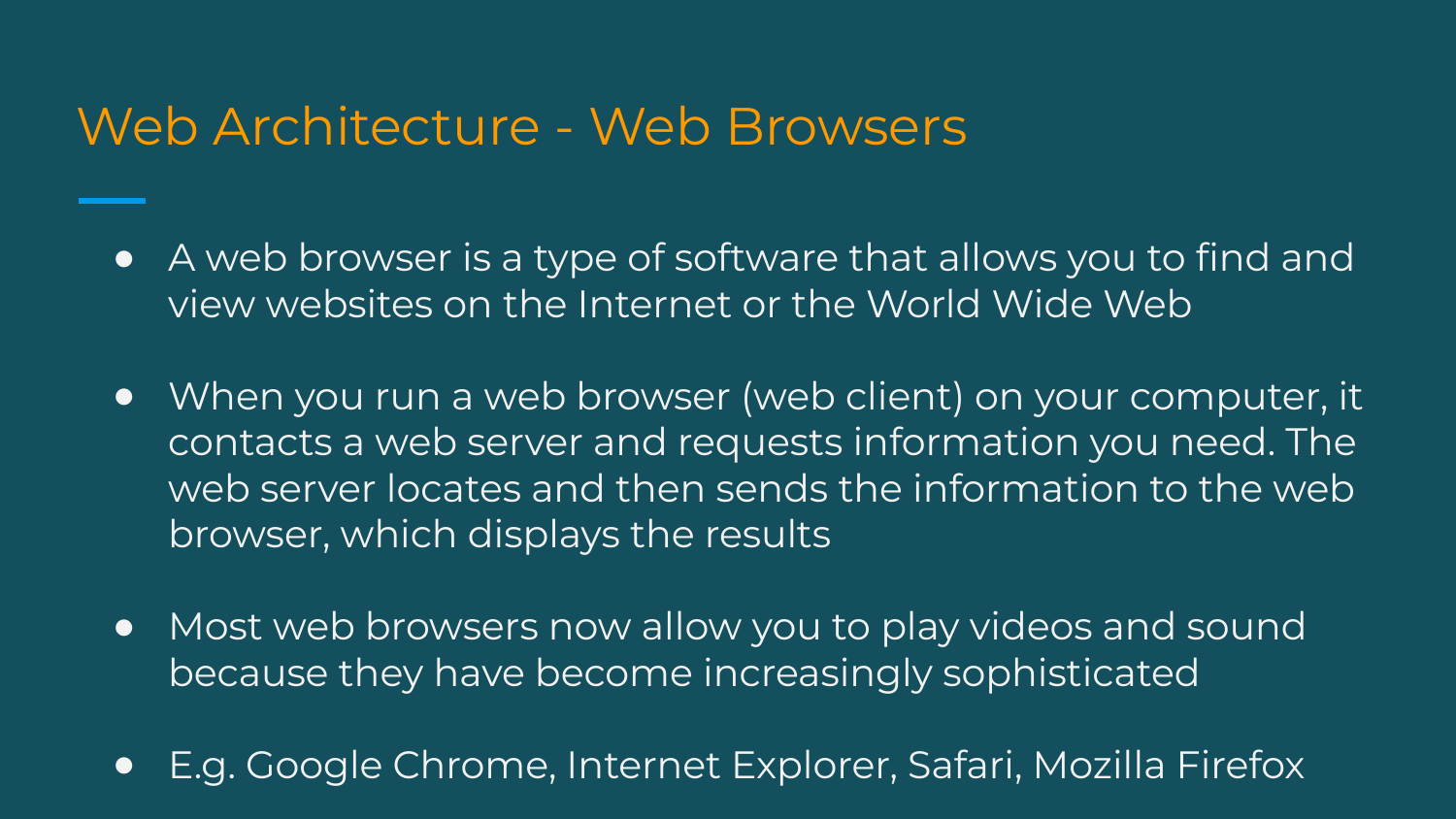

Web Architecture - Web Browsers
A web browser is a type of software that allows you to find and view websites on the Internet or the World Wide Web

When you run a web browser (web client) on your computer, it contacts a web server and requests information you need. The web server locates and then sends the information to the web browser, which displays the results

Most web browsers now allow you to play videos and sound because they have become increasingly sophisticated

E.g. Google Chrome, Internet Explorer, Safari, Mozilla Firefox